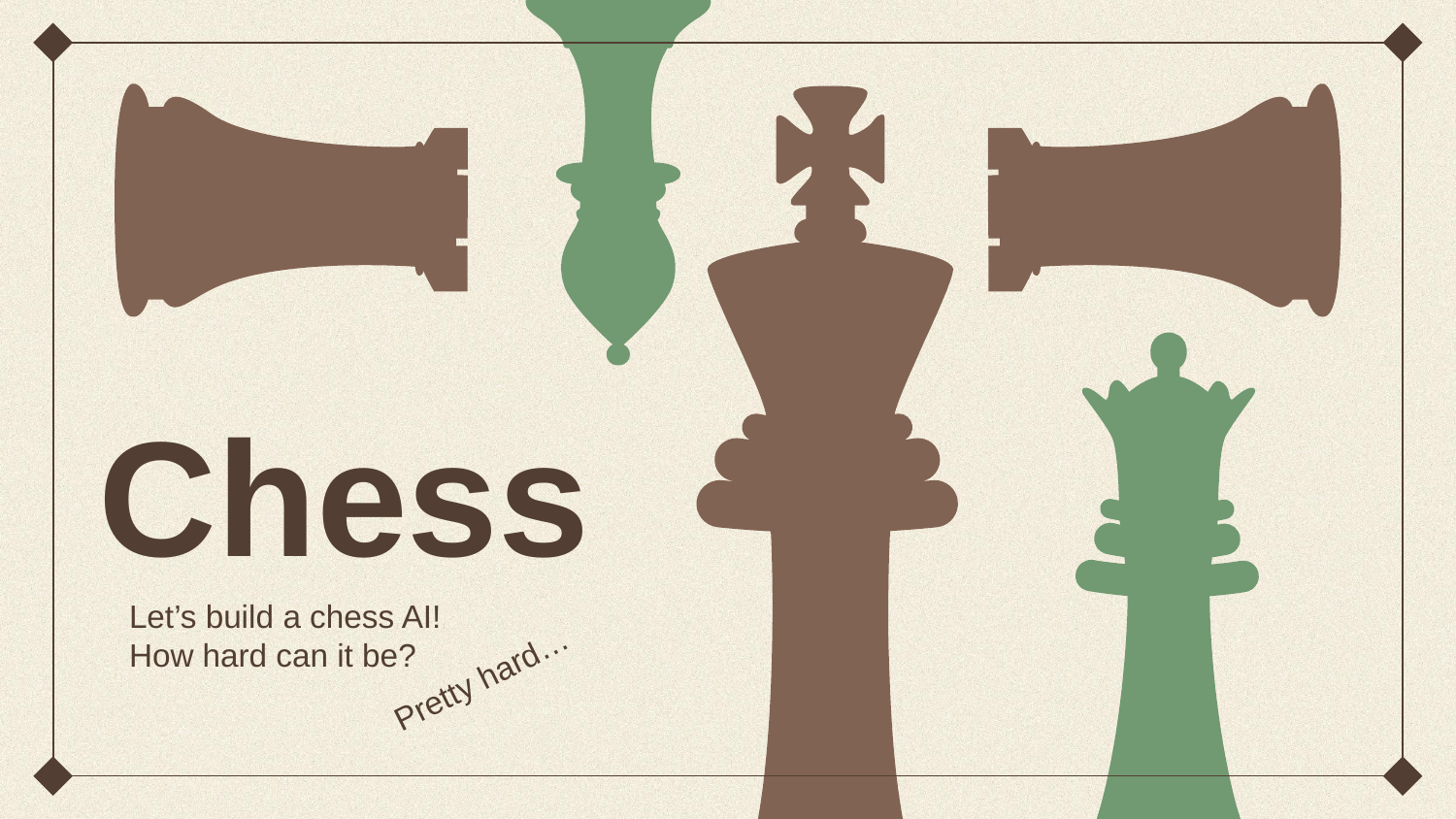

# Chess
Let’s build a chess AI!
How hard can it be?

Pretty hard…